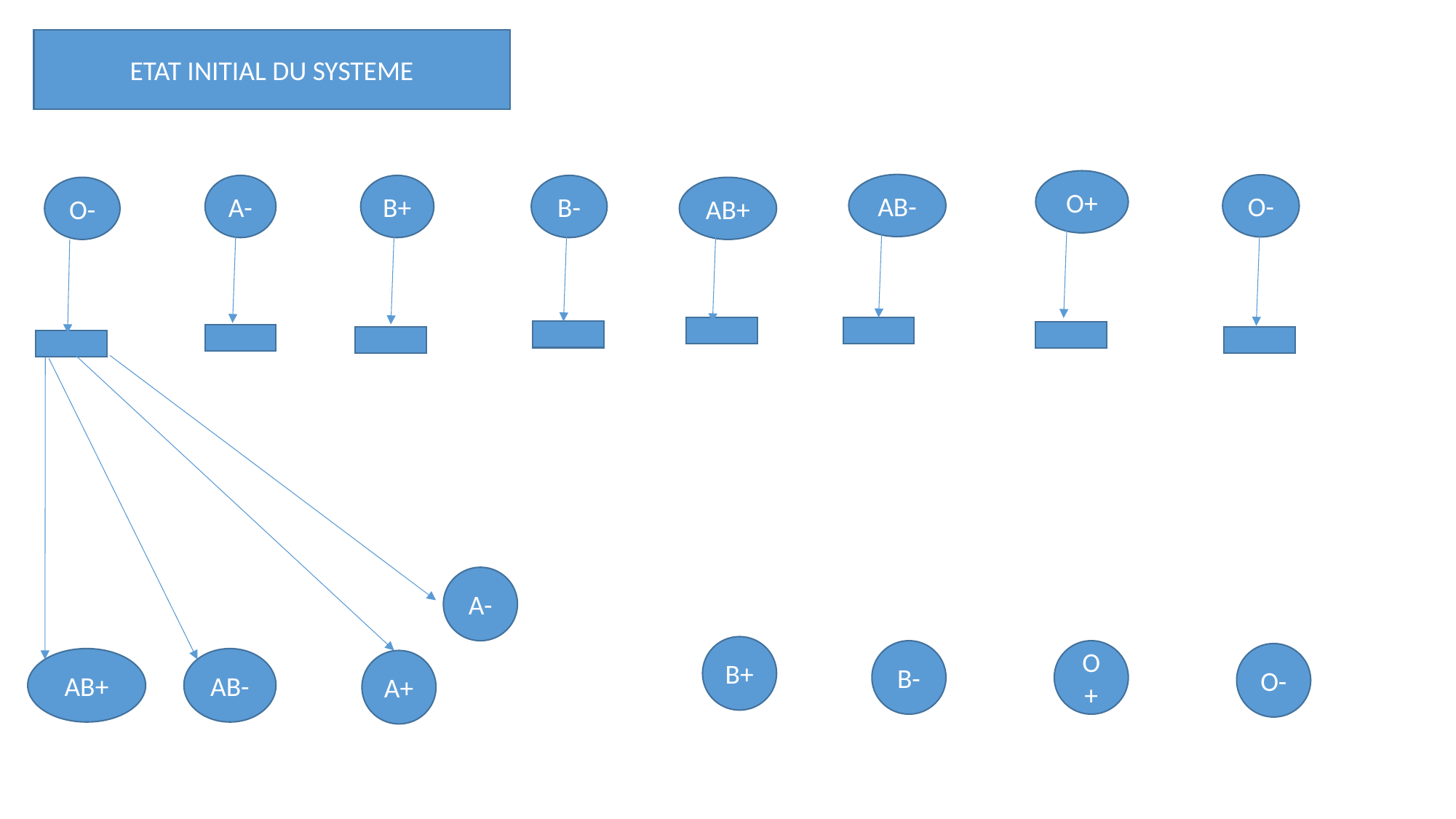

ETAT INITIAL DU SYSTEME
O+
AB-
O-
A-
B+
B-
O-
AB+

A-
B+
O+
B-
O-
AB+
AB-
A+